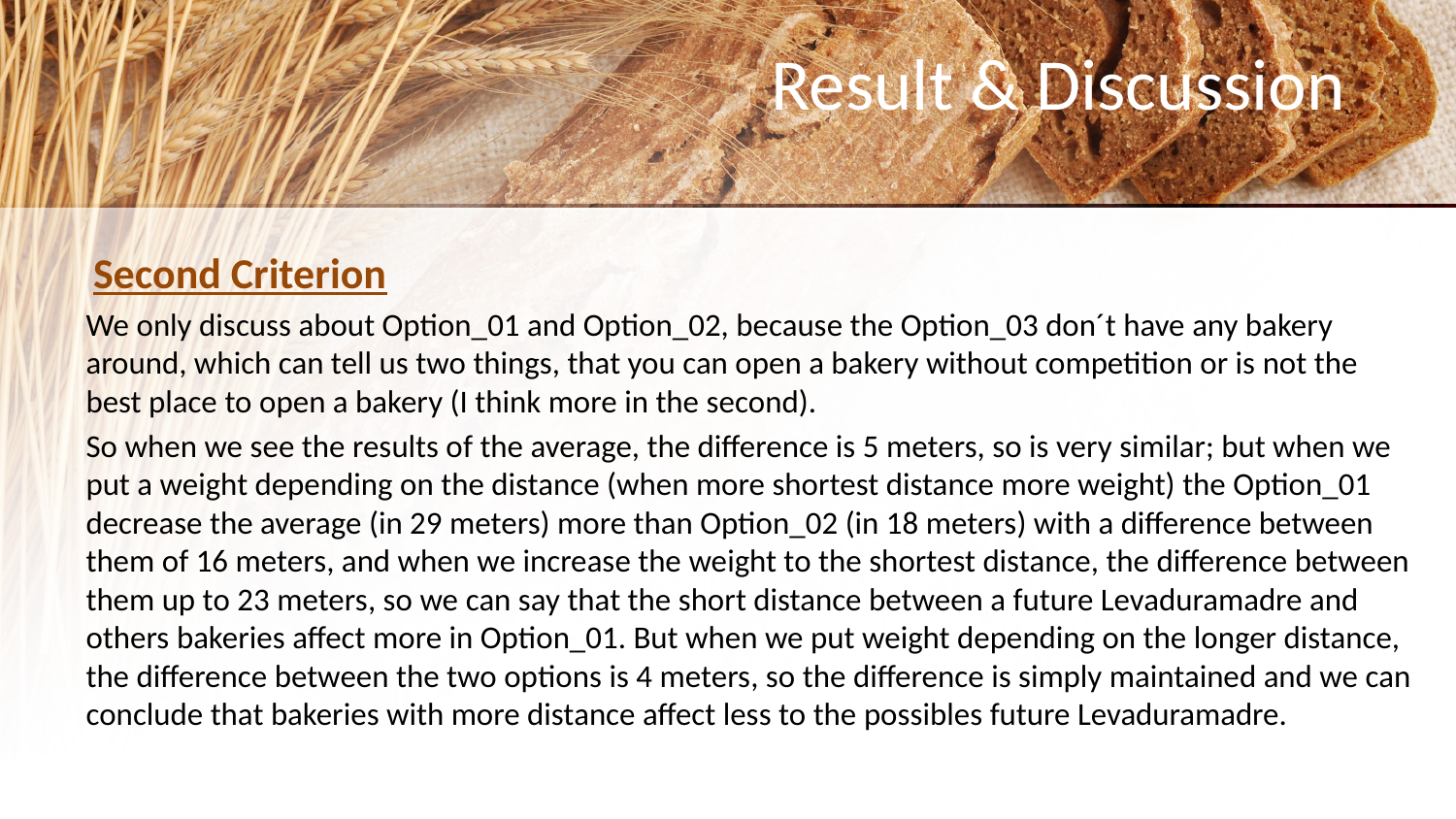

# Result & Discussion
 Second Criterion
We only discuss about Option_01 and Option_02, because the Option_03 don´t have any bakery around, which can tell us two things, that you can open a bakery without competition or is not the best place to open a bakery (I think more in the second).
So when we see the results of the average, the difference is 5 meters, so is very similar; but when we put a weight depending on the distance (when more shortest distance more weight) the Option_01 decrease the average (in 29 meters) more than Option_02 (in 18 meters) with a difference between them of 16 meters, and when we increase the weight to the shortest distance, the difference between them up to 23 meters, so we can say that the short distance between a future Levaduramadre and others bakeries affect more in Option_01. But when we put weight depending on the longer distance, the difference between the two options is 4 meters, so the difference is simply maintained and we can conclude that bakeries with more distance affect less to the possibles future Levaduramadre.